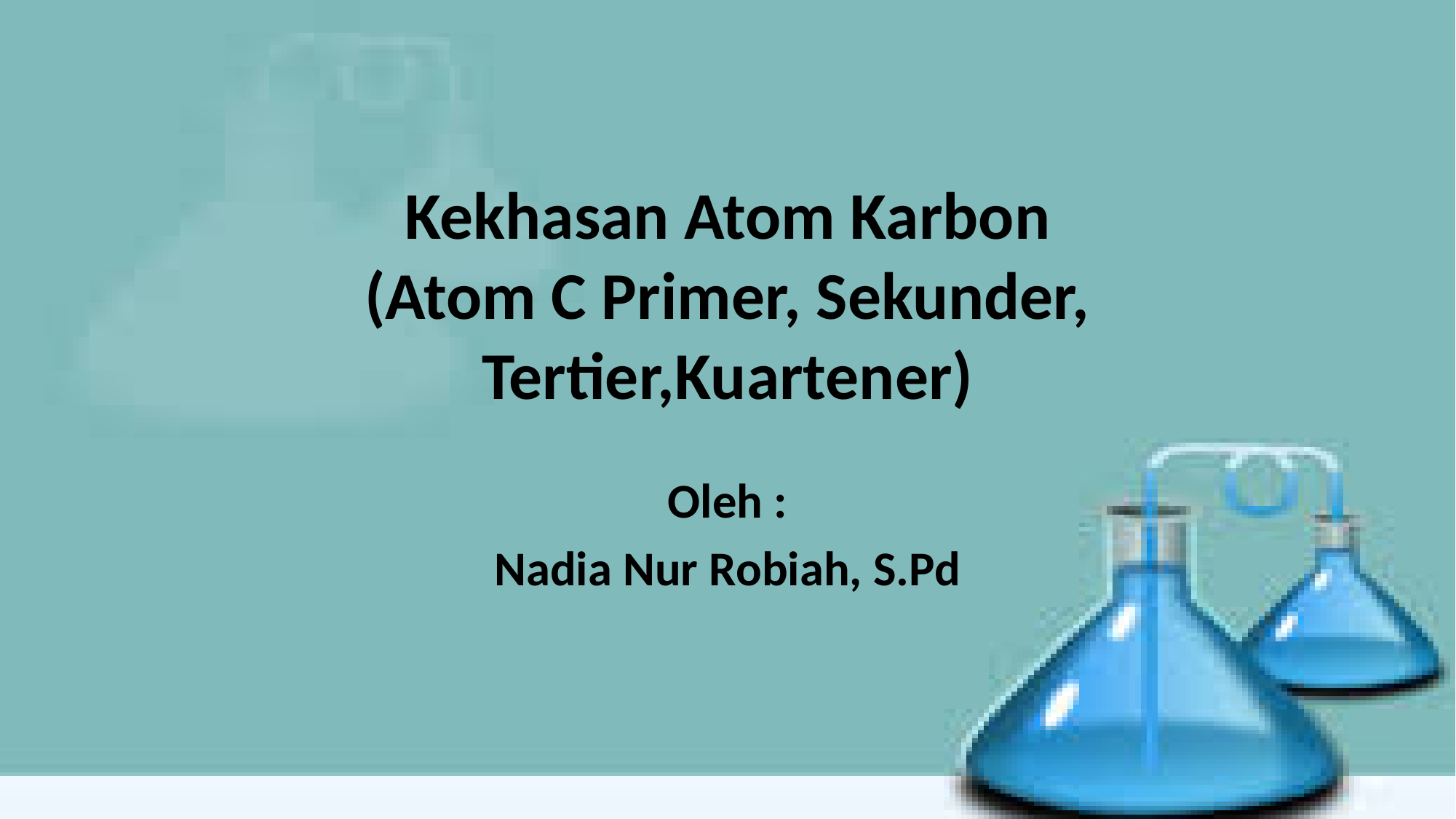

# Kekhasan Atom Karbon (Atom C Primer, Sekunder, Tertier,Kuartener)
Oleh :
Nadia Nur Robiah, S.Pd